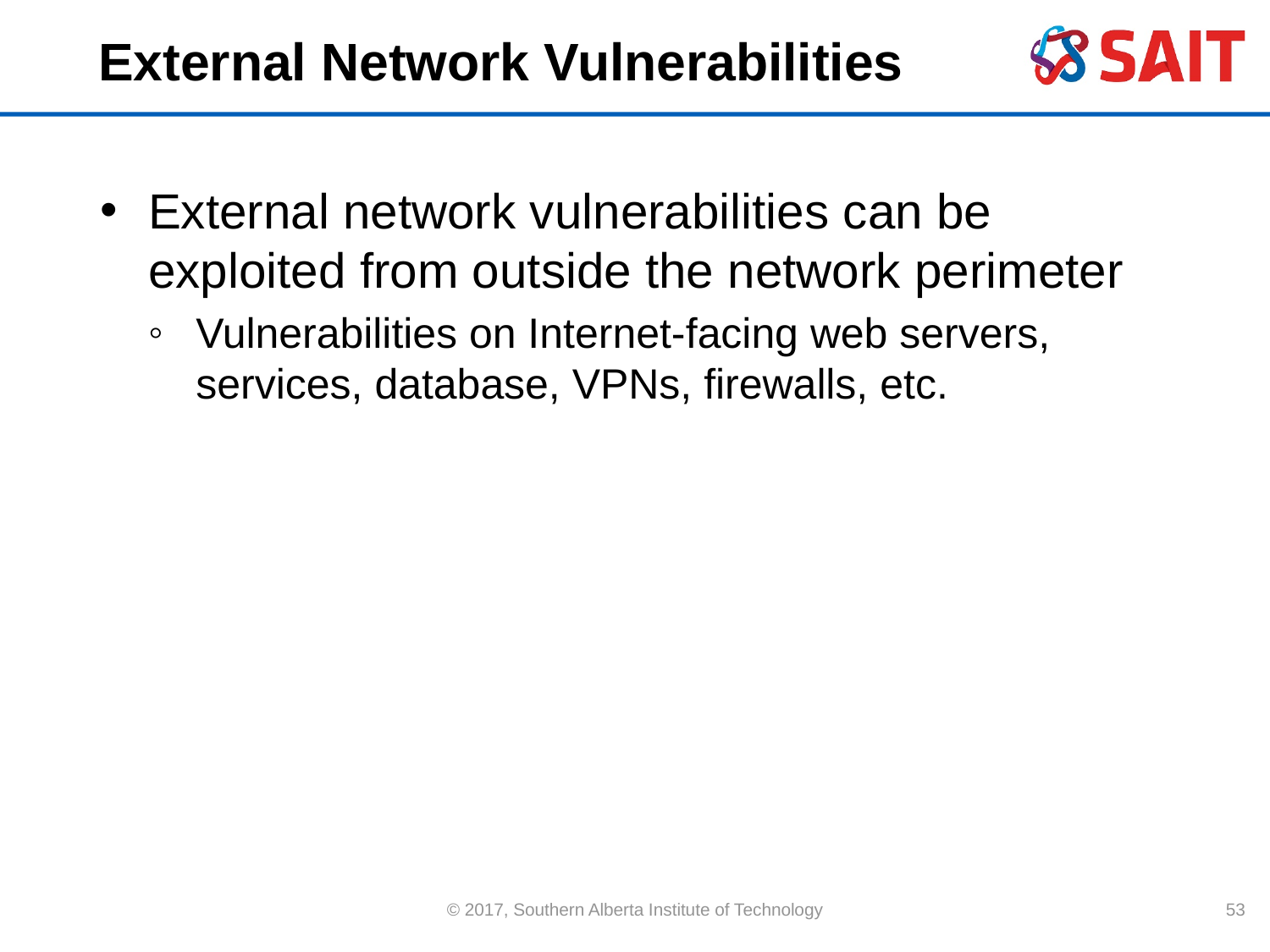

# External Network Vulnerabilities
External network vulnerabilities can be exploited from outside the network perimeter
Vulnerabilities on Internet-facing web servers, services, database, VPNs, firewalls, etc.